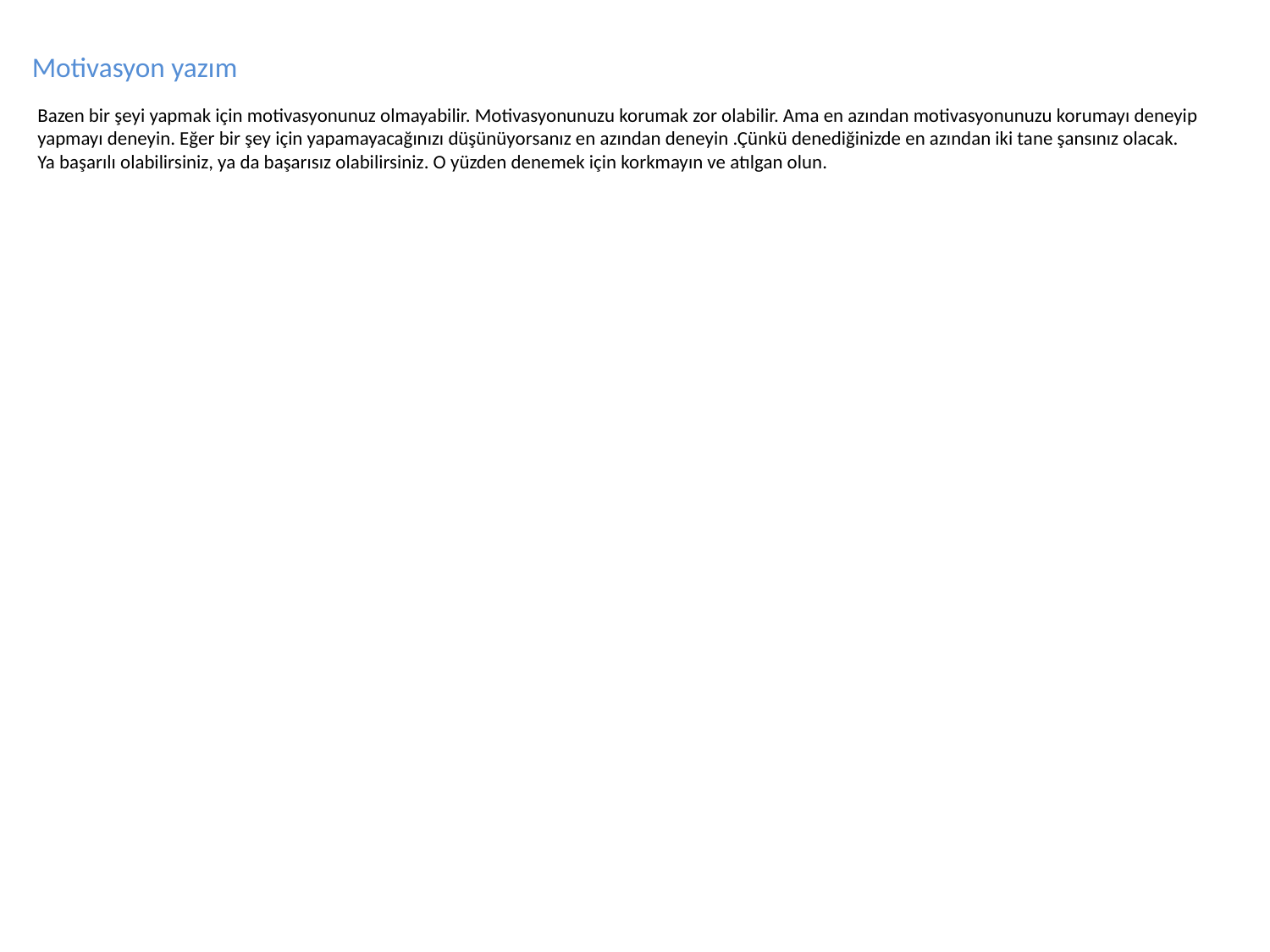

# Motivasyon yazım
Bazen bir şeyi yapmak için motivasyonunuz olmayabilir. Motivasyonunuzu korumak zor olabilir. Ama en azından motivasyonunuzu korumayı deneyip yapmayı deneyin. Eğer bir şey için yapamayacağınızı düşünüyorsanız en azından deneyin .Çünkü denediğinizde en azından iki tane şansınız olacak. Ya başarılı olabilirsiniz, ya da başarısız olabilirsiniz. O yüzden denemek için korkmayın ve atılgan olun.